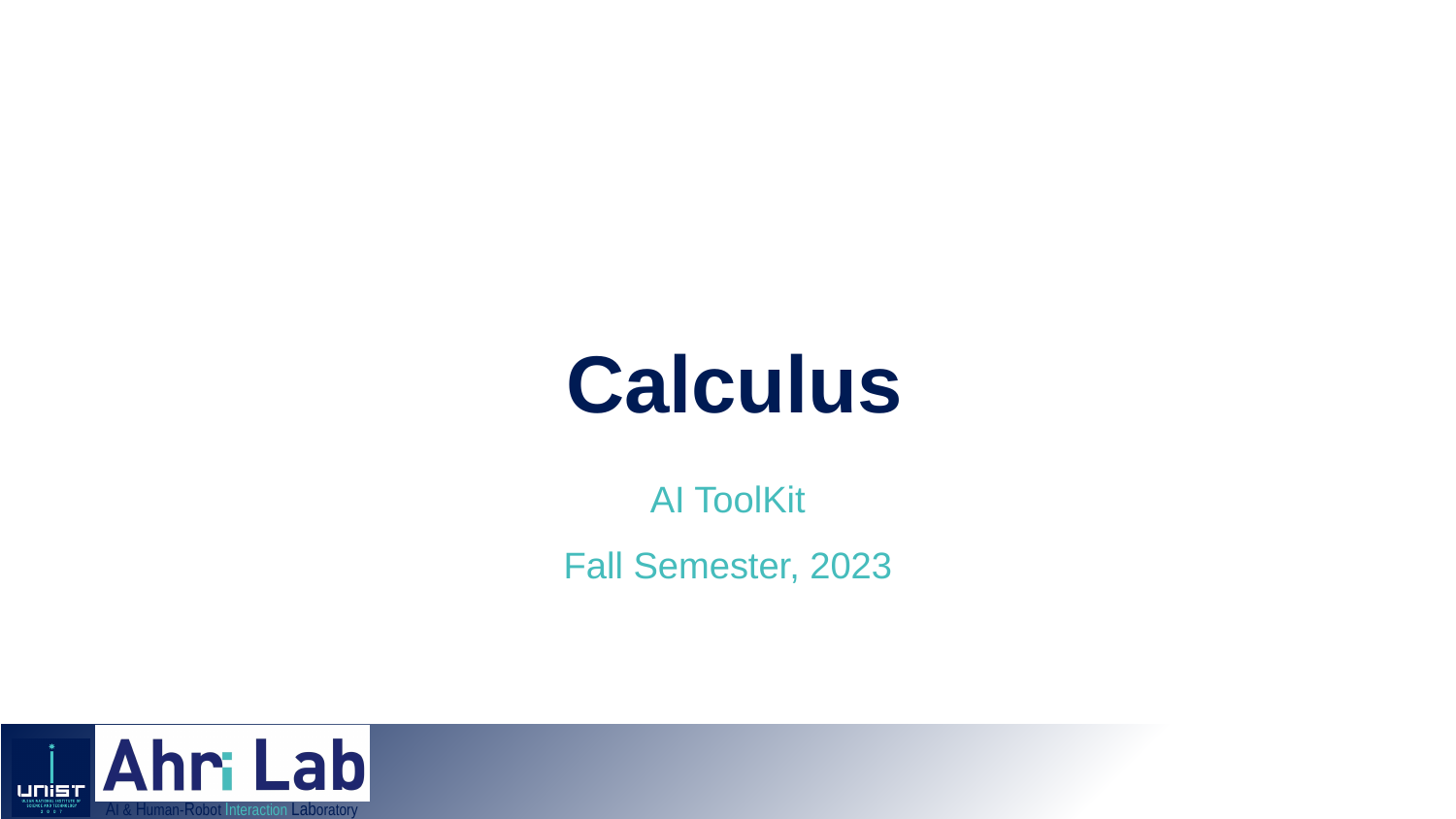

# Calculus
AI ToolKit
Fall Semester, 2023